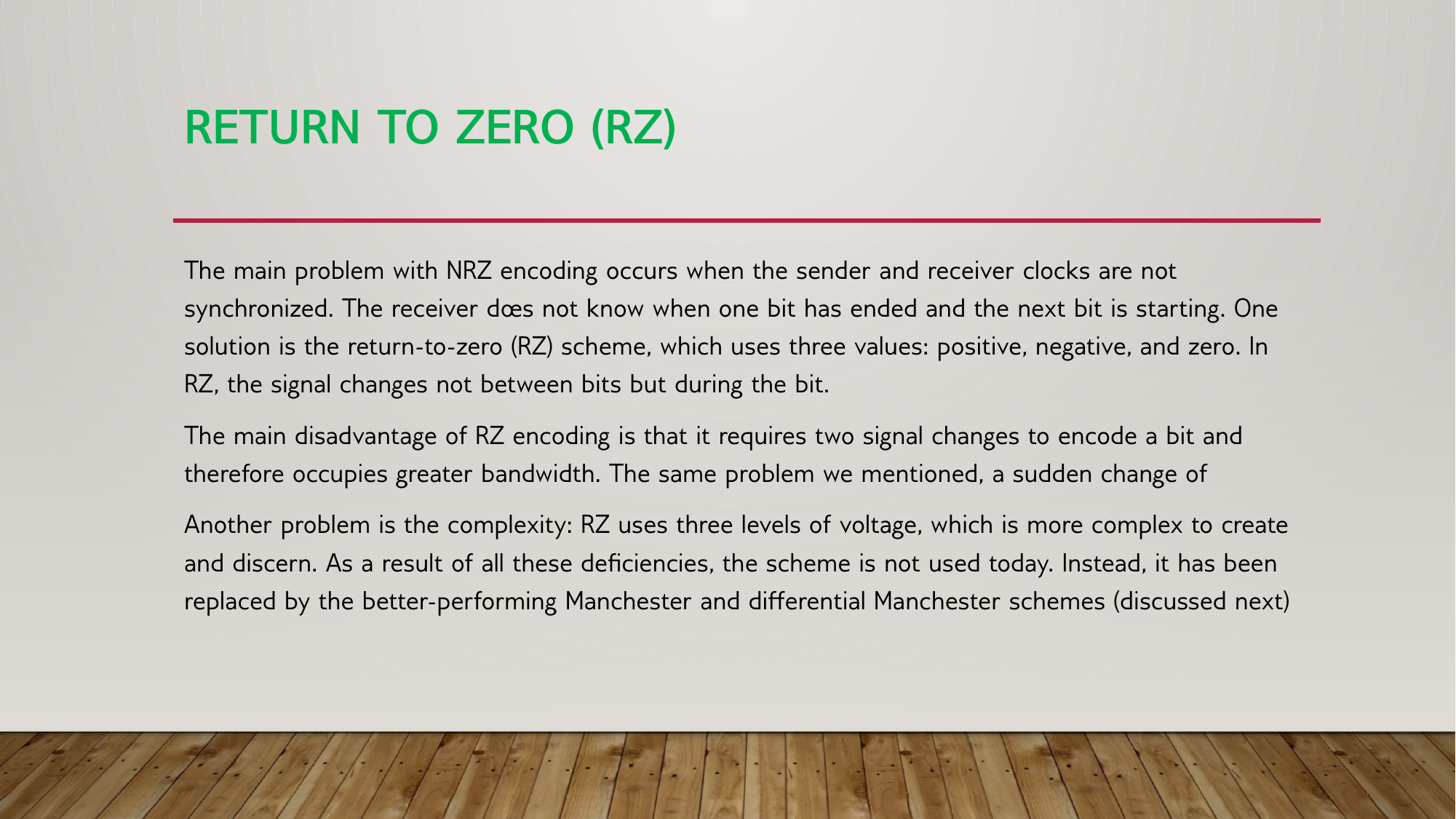

# Return to Zero (RZ)
The main problem with NRZ encoding occurs when the sender and receiver clocks are not synchronized. The receiver does not know when one bit has ended and the next bit is starting. One solution is the return-to-zero (RZ) scheme, which uses three values: positive, negative, and zero. In RZ, the signal changes not between bits but during the bit.
The main disadvantage of RZ encoding is that it requires two signal changes to encode a bit and therefore occupies greater bandwidth. The same problem we mentioned, a sudden change of
Another problem is the complexity: RZ uses three levels of voltage, which is more complex to create and discern. As a result of all these deficiencies, the scheme is not used today. Instead, it has been replaced by the better-performing Manchester and differential Manchester schemes (discussed next)